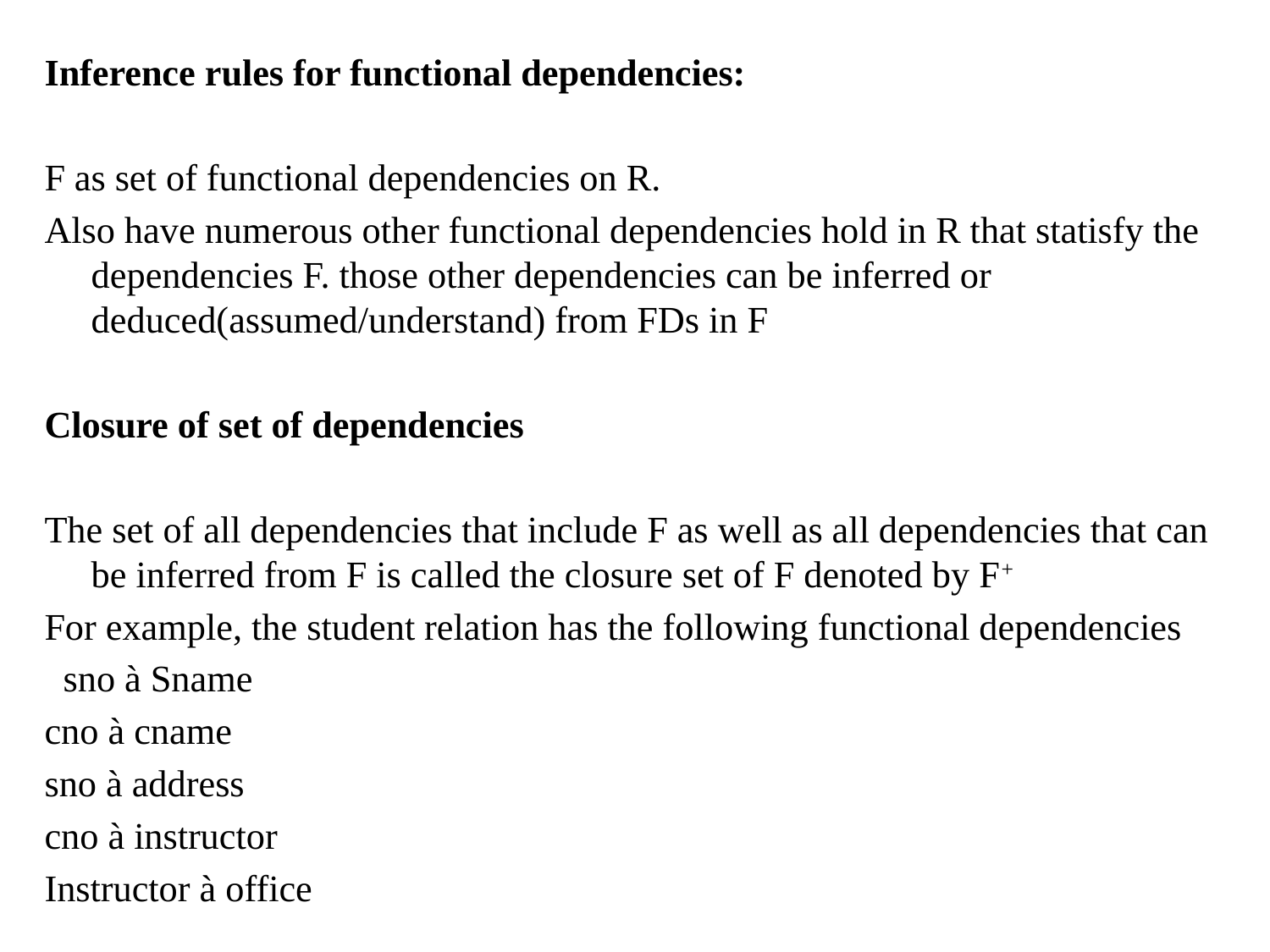

Inference rules for functional dependencies:

F as set of functional dependencies on R.
Also have numerous other functional dependencies hold in R that statisfy the dependencies F. those other dependencies can be inferred or deduced(assumed/understand) from FDs in F

Closure of set of dependencies

The set of all dependencies that include F as well as all dependencies that can be inferred from F is called the closure set of F denoted by F+
For example, the student relation has the following functional dependencies
  sno à Sname
cno à cname
sno à address
cno à instructor
Instructor à office